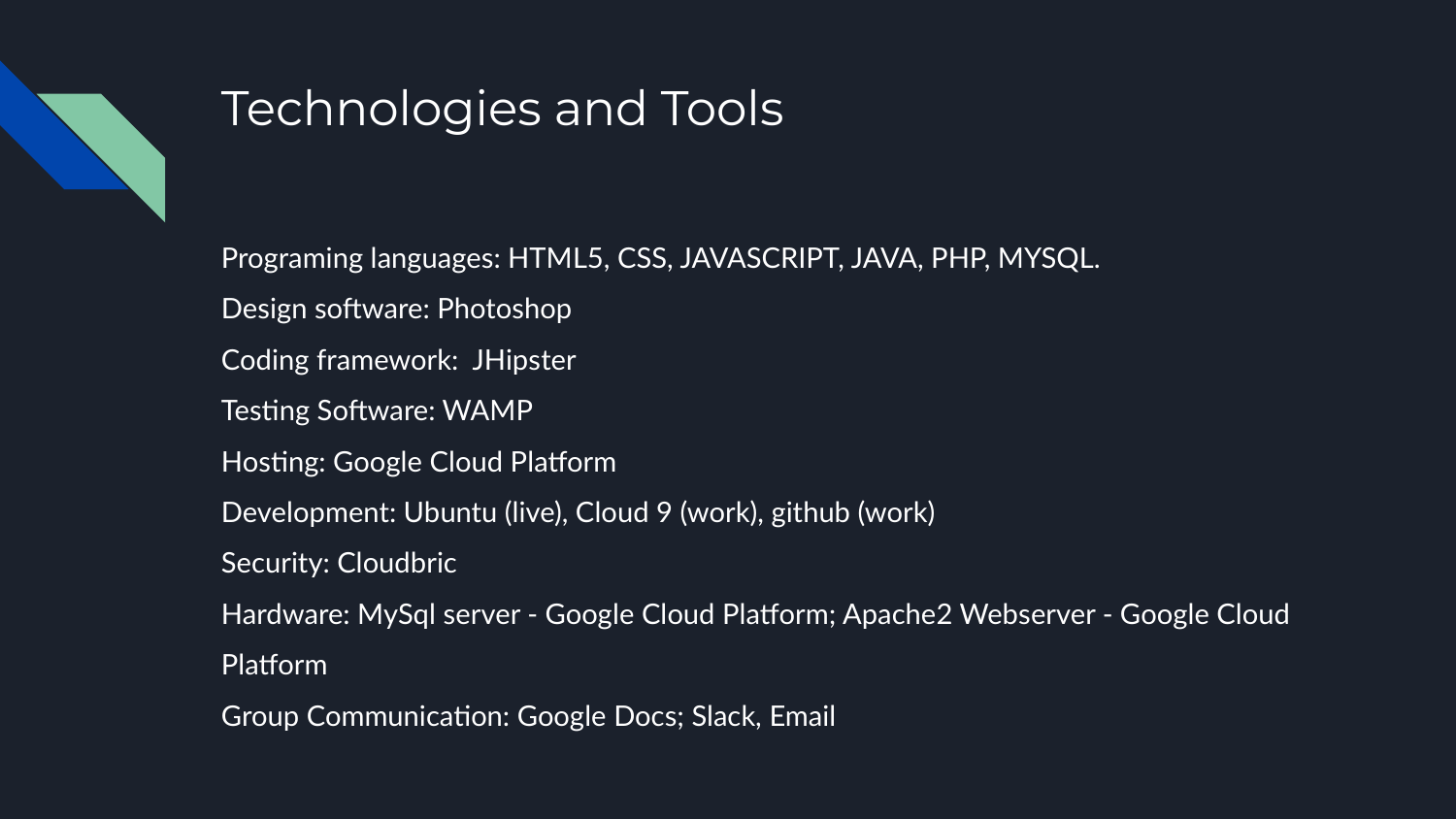

# Technologies and Tools
Programing languages: HTML5, CSS, JAVASCRIPT, JAVA, PHP, MYSQL.
Design software: Photoshop
Coding framework:  JHipster
Testing Software: WAMP
Hosting: Google Cloud Platform
Development: Ubuntu (live), Cloud 9 (work), github (work)
Security: Cloudbric
Hardware: MySql server - Google Cloud Platform; Apache2 Webserver - Google Cloud Platform
Group Communication: Google Docs; Slack, Email